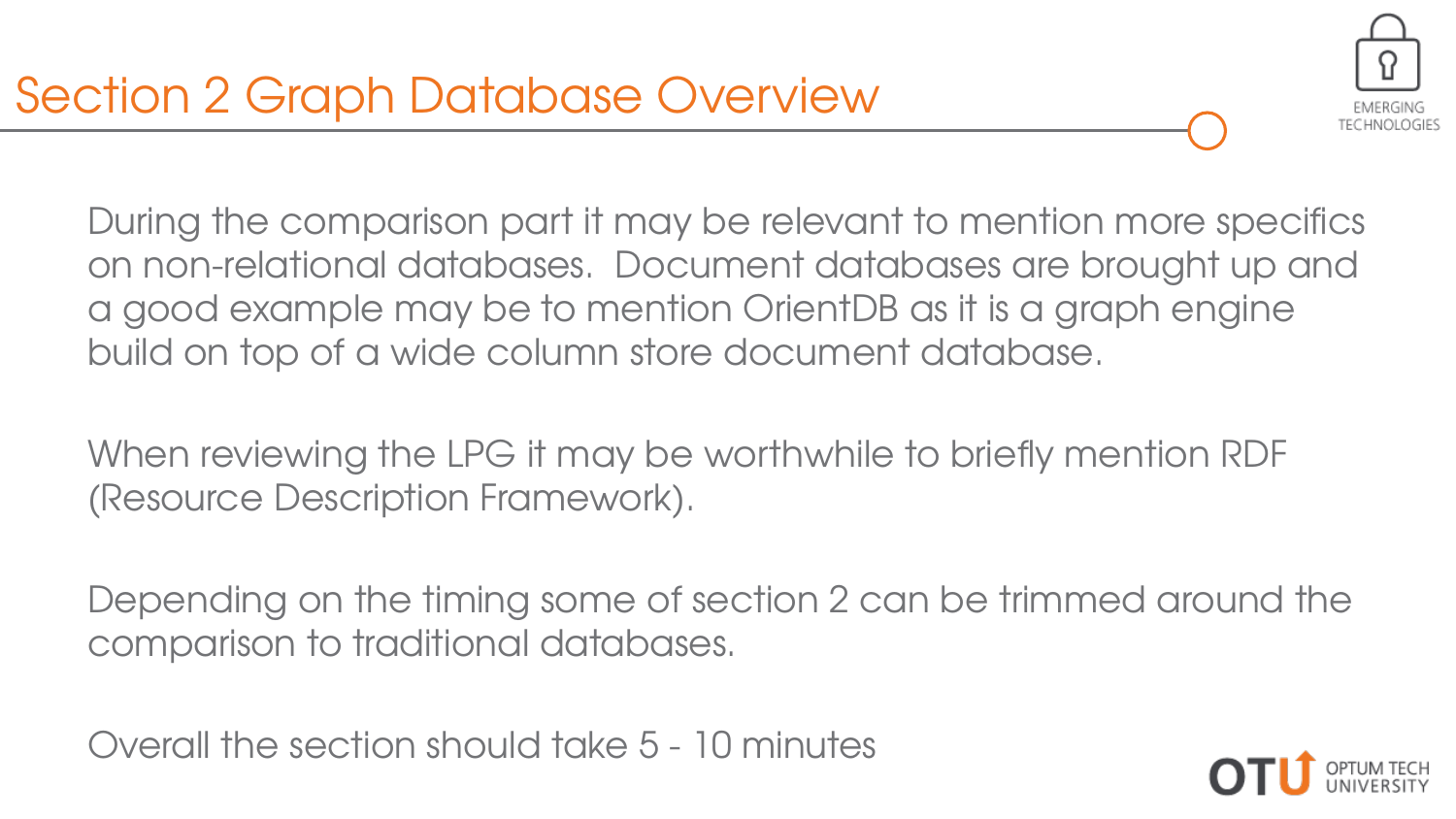

Section 2 Graph Database Overview
During the comparison part it may be relevant to mention more specifics on non-relational databases.  Document databases are brought up and a good example may be to mention OrientDB as it is a graph engine build on top of a wide column store document database.

When reviewing the LPG it may be worthwhile to briefly mention RDF (Resource Description Framework).

Depending on the timing some of section 2 can be trimmed around the comparison to traditional databases.

Overall the section should take 5 - 10 minutes